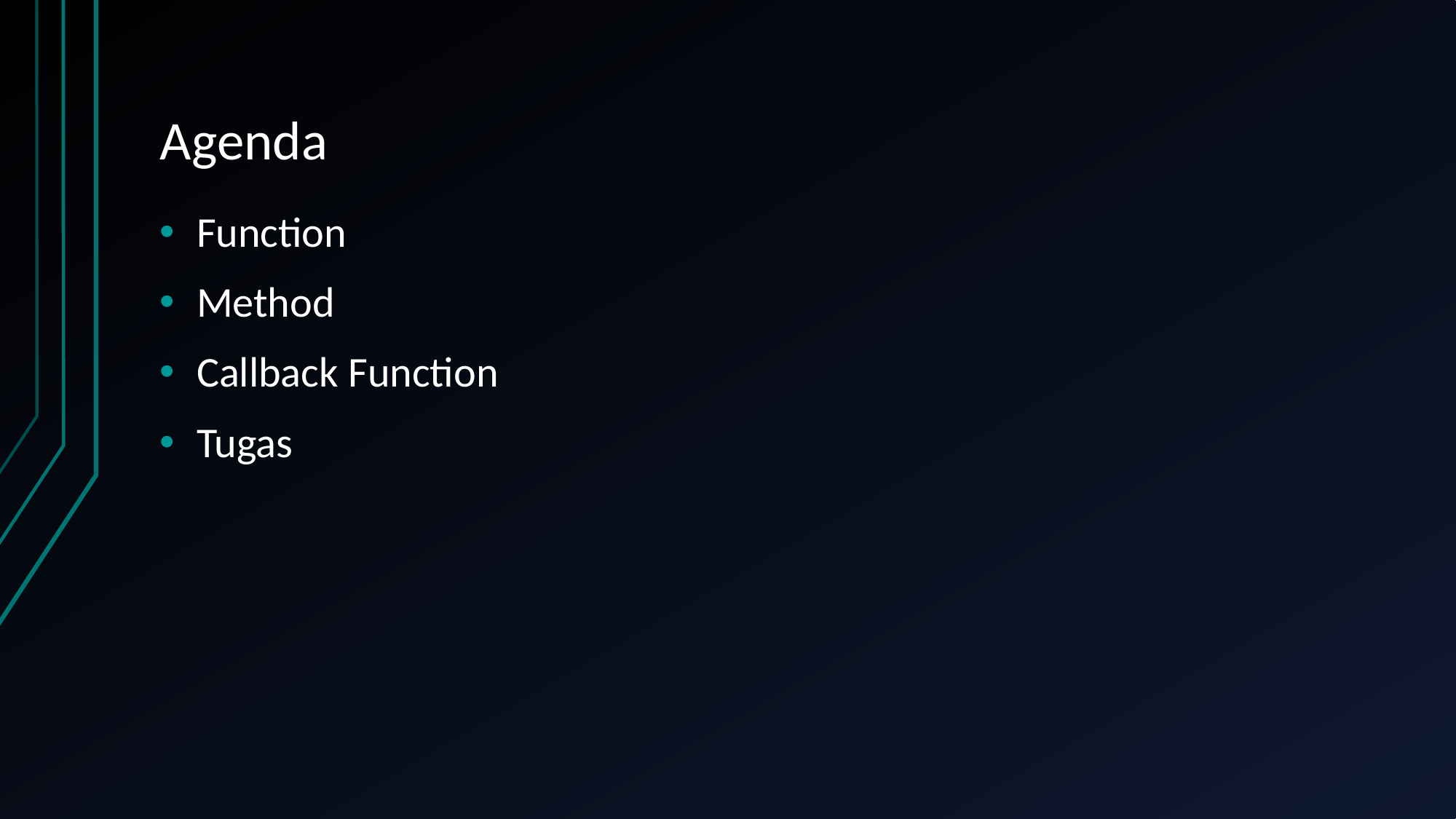

# Agenda
Function
Method
Callback Function
Tugas